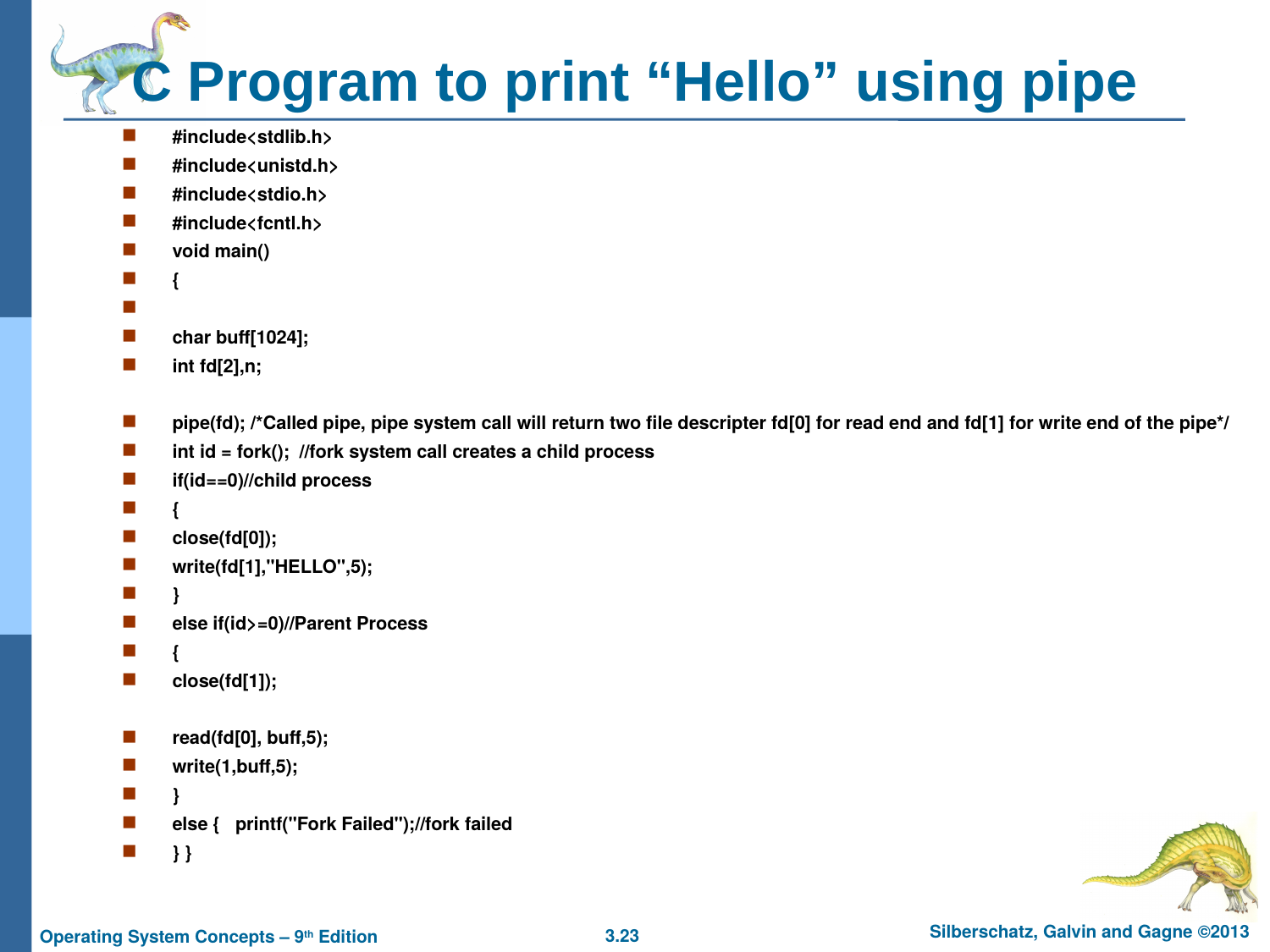

# C Program to print “Hello” using pipe
#include<stdlib.h>
#include<unistd.h>
#include<stdio.h>
#include<fcntl.h>
void main()
{

char buff[1024];
int fd[2],n;

pipe(fd); /*Called pipe, pipe system call will return two file descripter fd[0] for read end and fd[1] for write end of the pipe*/
int id = fork();	//fork system call creates a child process
if(id==0)//child process
{
close(fd[0]);
write(fd[1],"HELLO",5);
}
else if(id>=0)//Parent Process
{
close(fd[1]);

read(fd[0], buff,5);
write(1,buff,5);
}
else {   printf("Fork Failed");//fork failed
} }